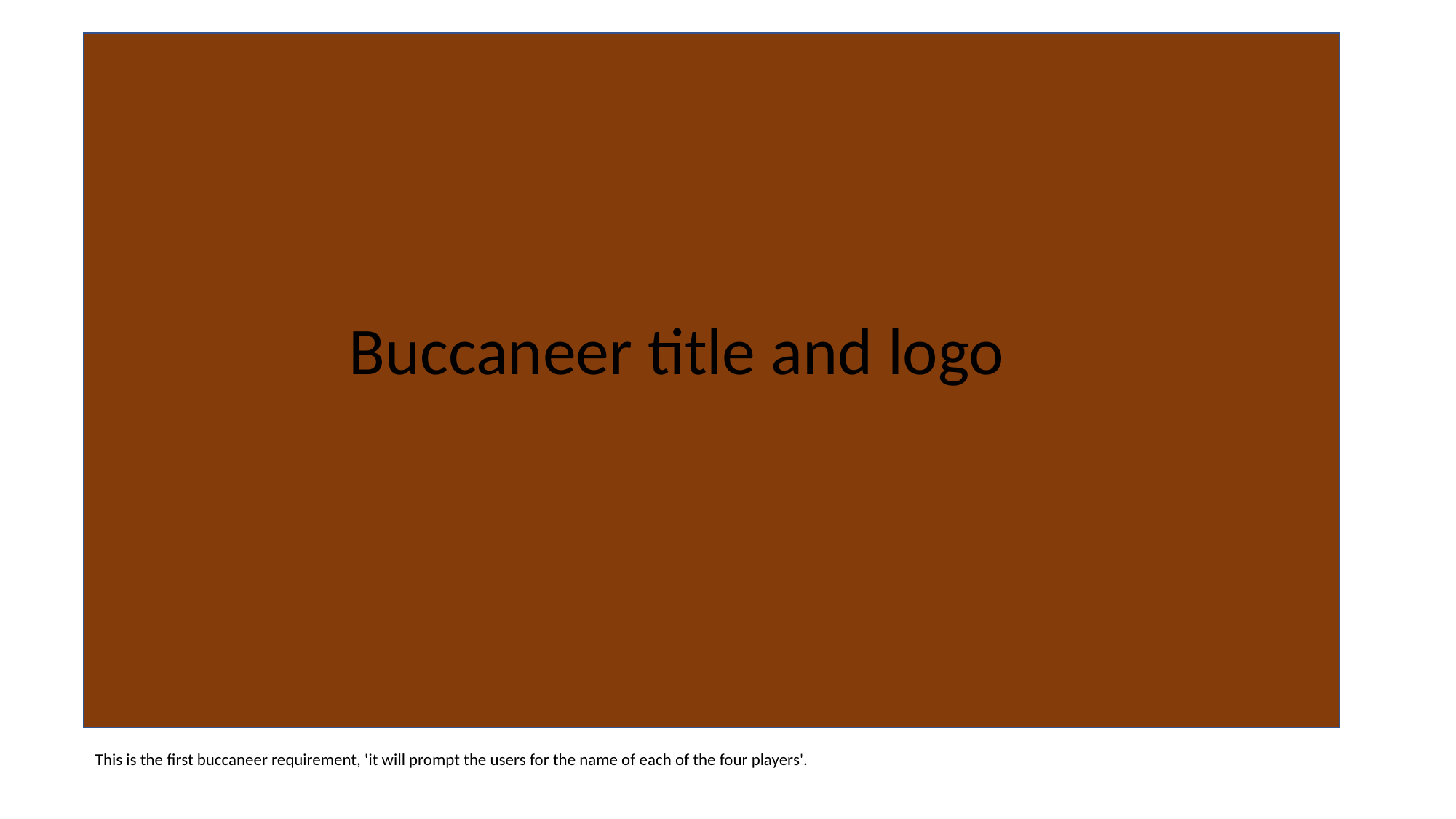

# Buccaneer title and logo
This is the first buccaneer requirement, 'it will prompt the users for the name of each of the four players'.